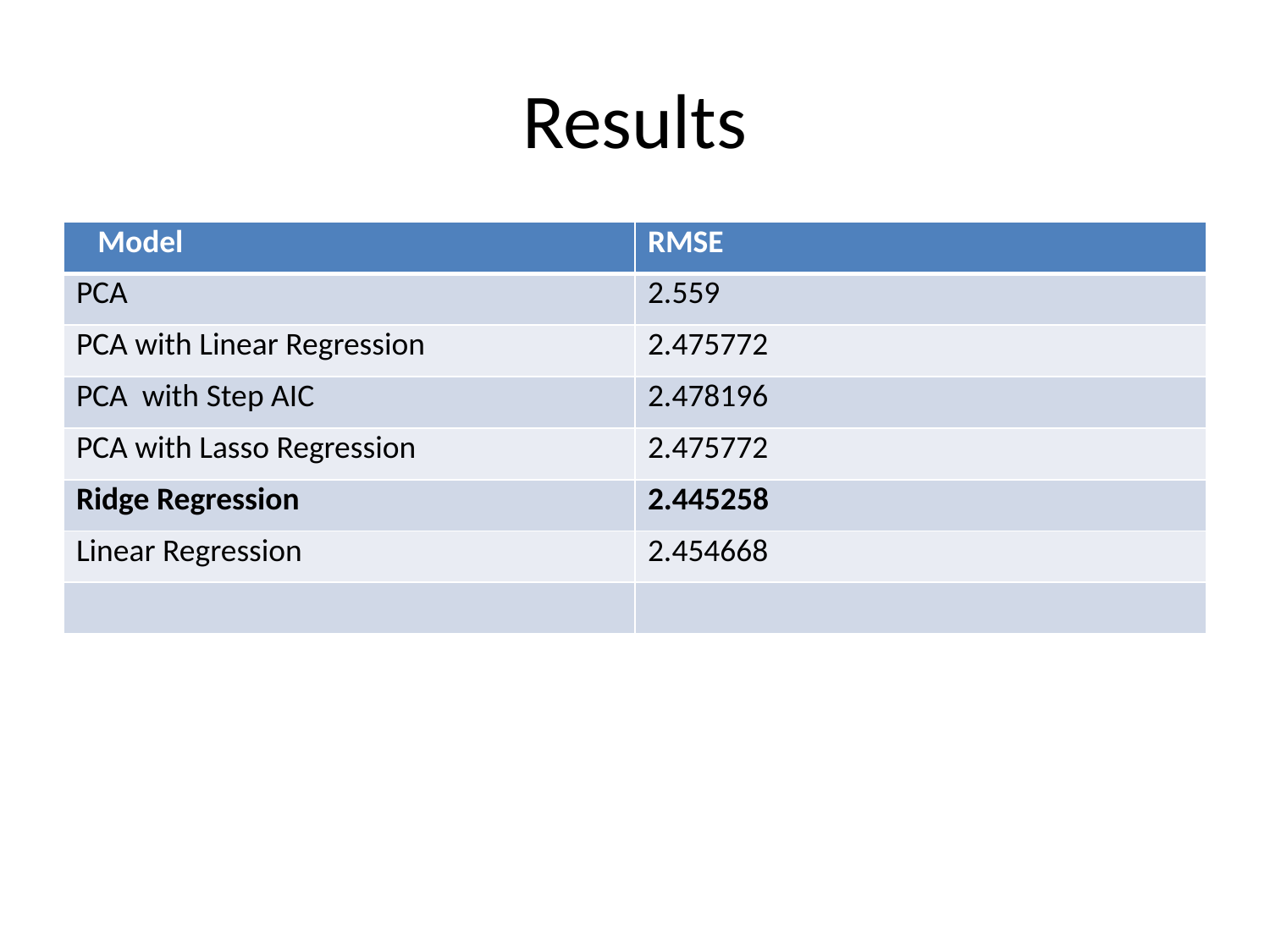

# Results
| Model | RMSE |
| --- | --- |
| PCA | 2.559 |
| PCA with Linear Regression | 2.475772 |
| PCA with Step AIC | 2.478196 |
| PCA with Lasso Regression | 2.475772 |
| Ridge Regression | 2.445258 |
| Linear Regression | 2.454668 |
|  |  |